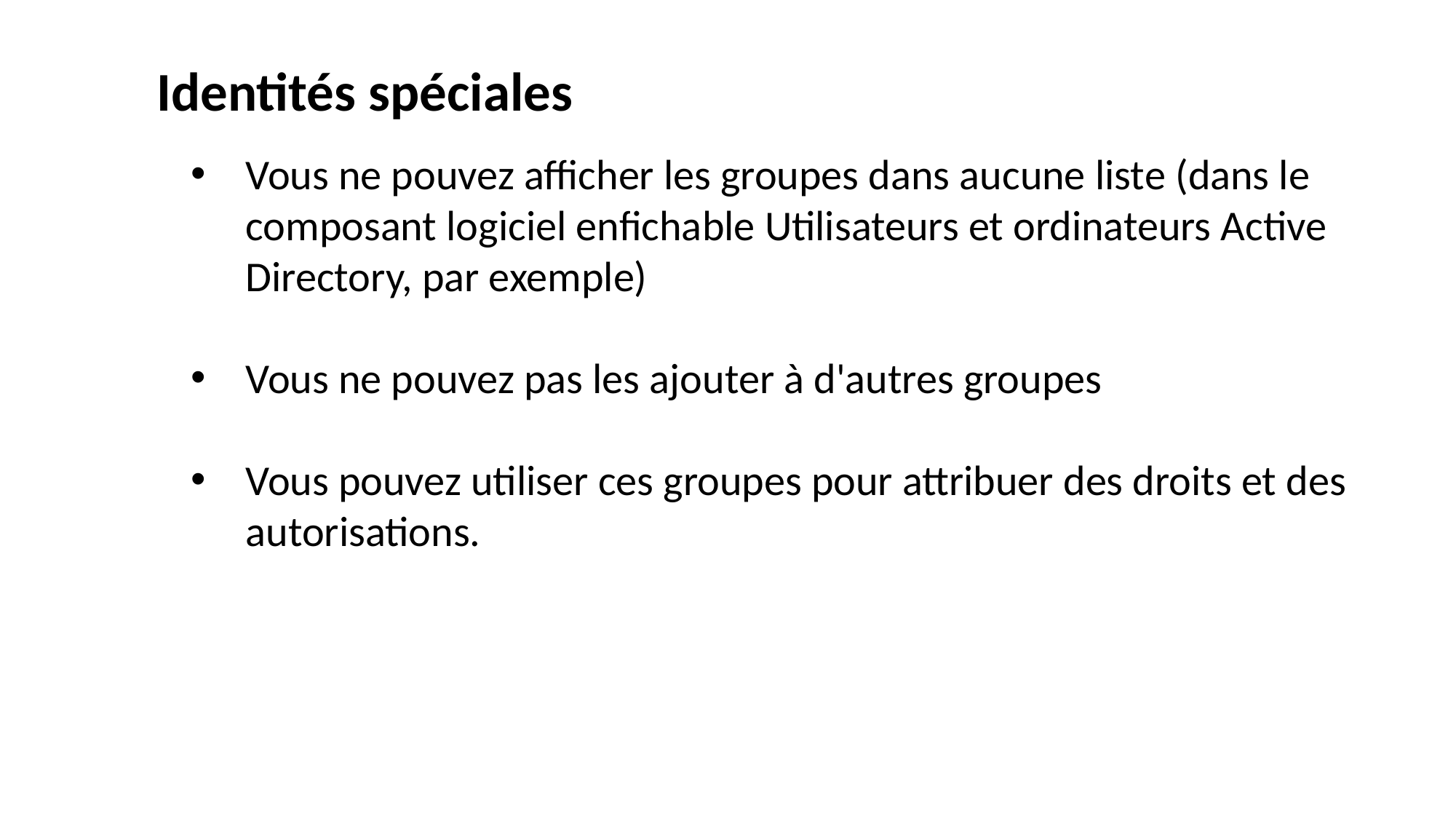

Identités spéciales
Vous ne pouvez afficher les groupes dans aucune liste (dans le composant logiciel enfichable Utilisateurs et ordinateurs Active Directory, par exemple)

Vous ne pouvez pas les ajouter à d'autres groupes

Vous pouvez utiliser ces groupes pour attribuer des droits et des autorisations.